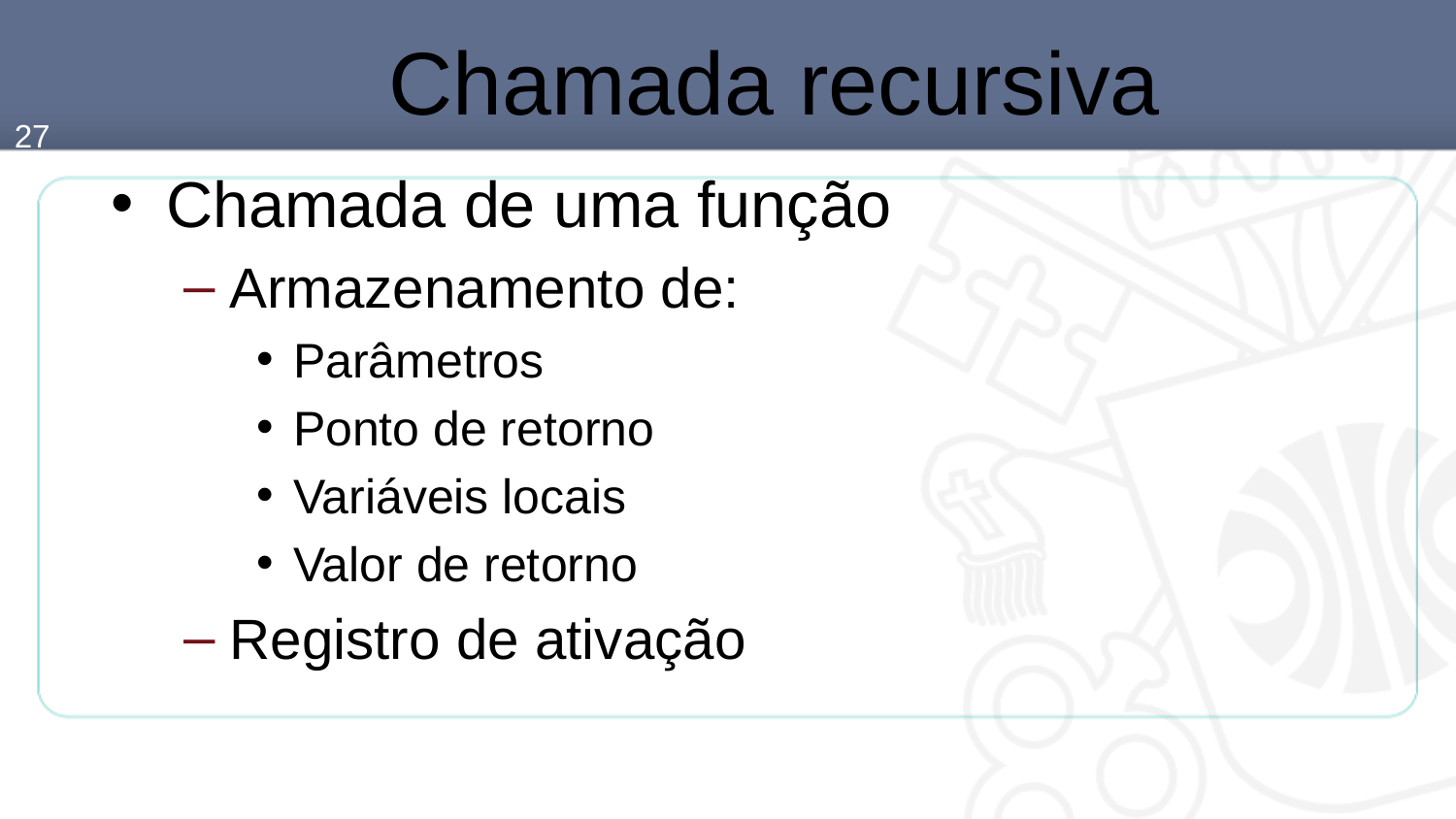

# Chamada recursiva
27
Chamada de uma função
Armazenamento de:
Parâmetros
Ponto de retorno
Variáveis locais
Valor de retorno
Registro de ativação